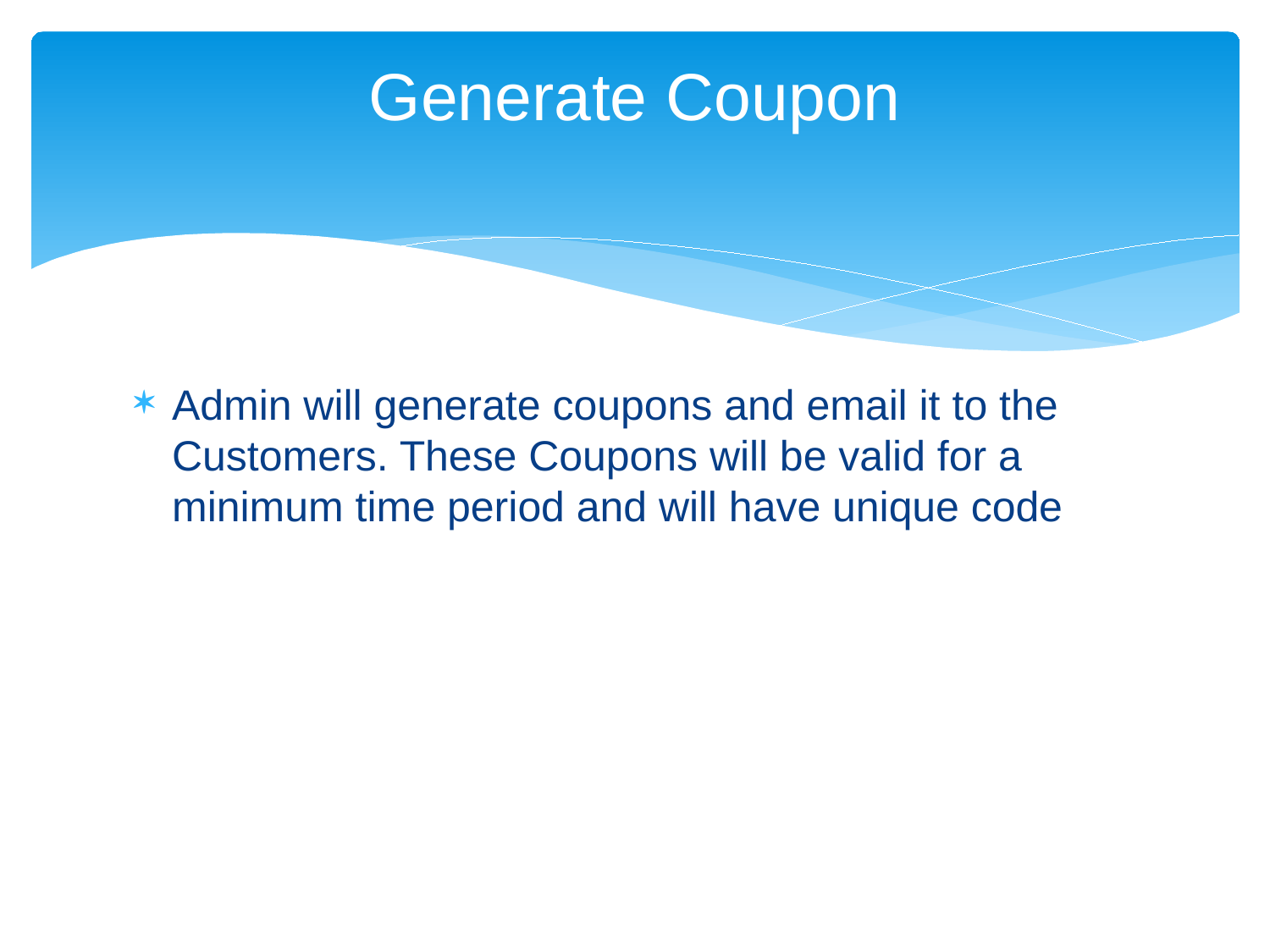

# Generate Coupon
Admin will generate coupons and email it to the Customers. These Coupons will be valid for a minimum time period and will have unique code